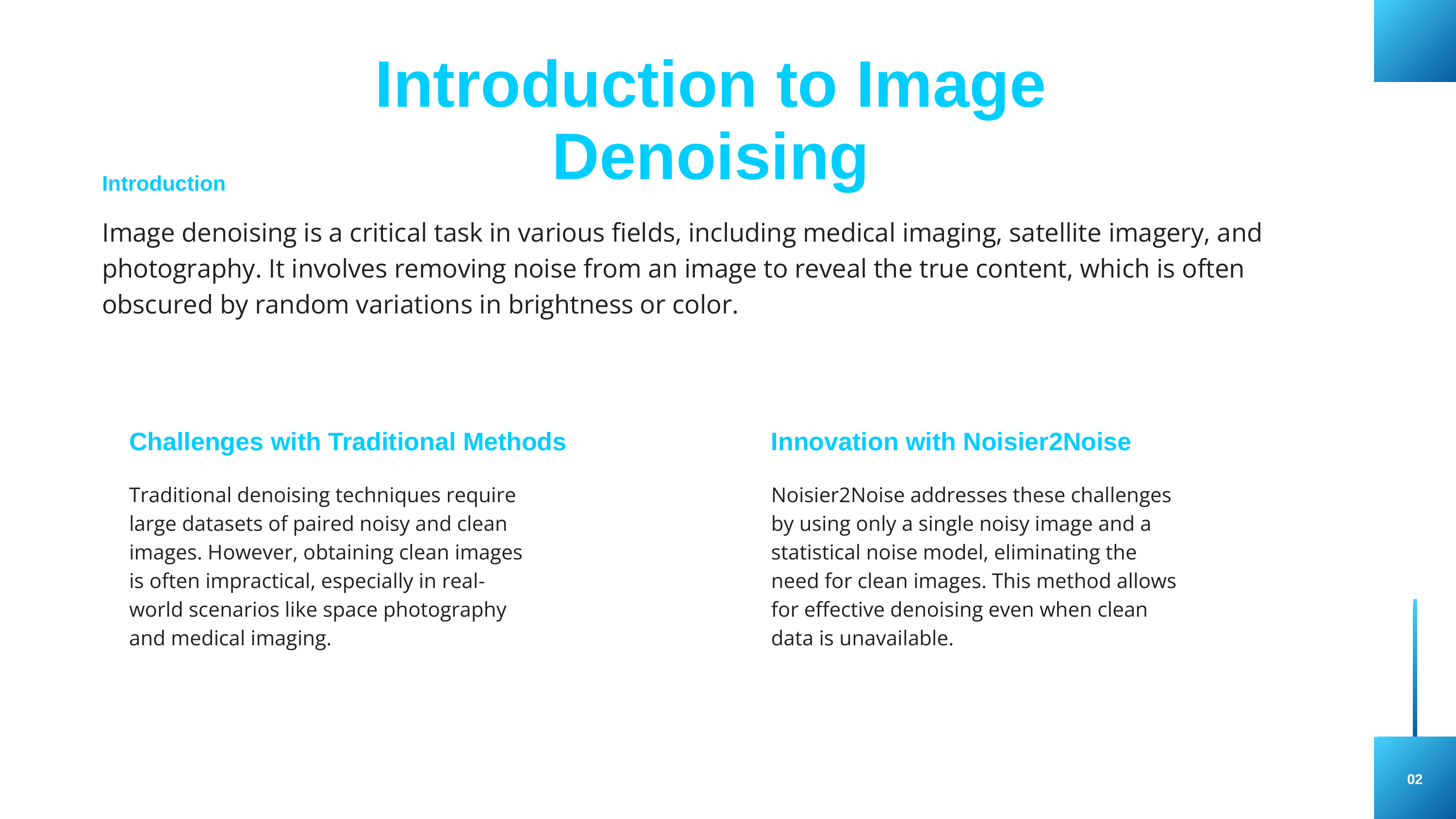

Introduction to Image Denoising
Introduction
Image denoising is a critical task in various fields, including medical imaging, satellite imagery, and photography. It involves removing noise from an image to reveal the true content, which is often obscured by random variations in brightness or color.
Challenges with Traditional Methods
Innovation with Noisier2Noise
Traditional denoising techniques require large datasets of paired noisy and clean images. However, obtaining clean images is often impractical, especially in real-world scenarios like space photography and medical imaging.
Noisier2Noise addresses these challenges by using only a single noisy image and a statistical noise model, eliminating the need for clean images. This method allows for effective denoising even when clean data is unavailable.

02